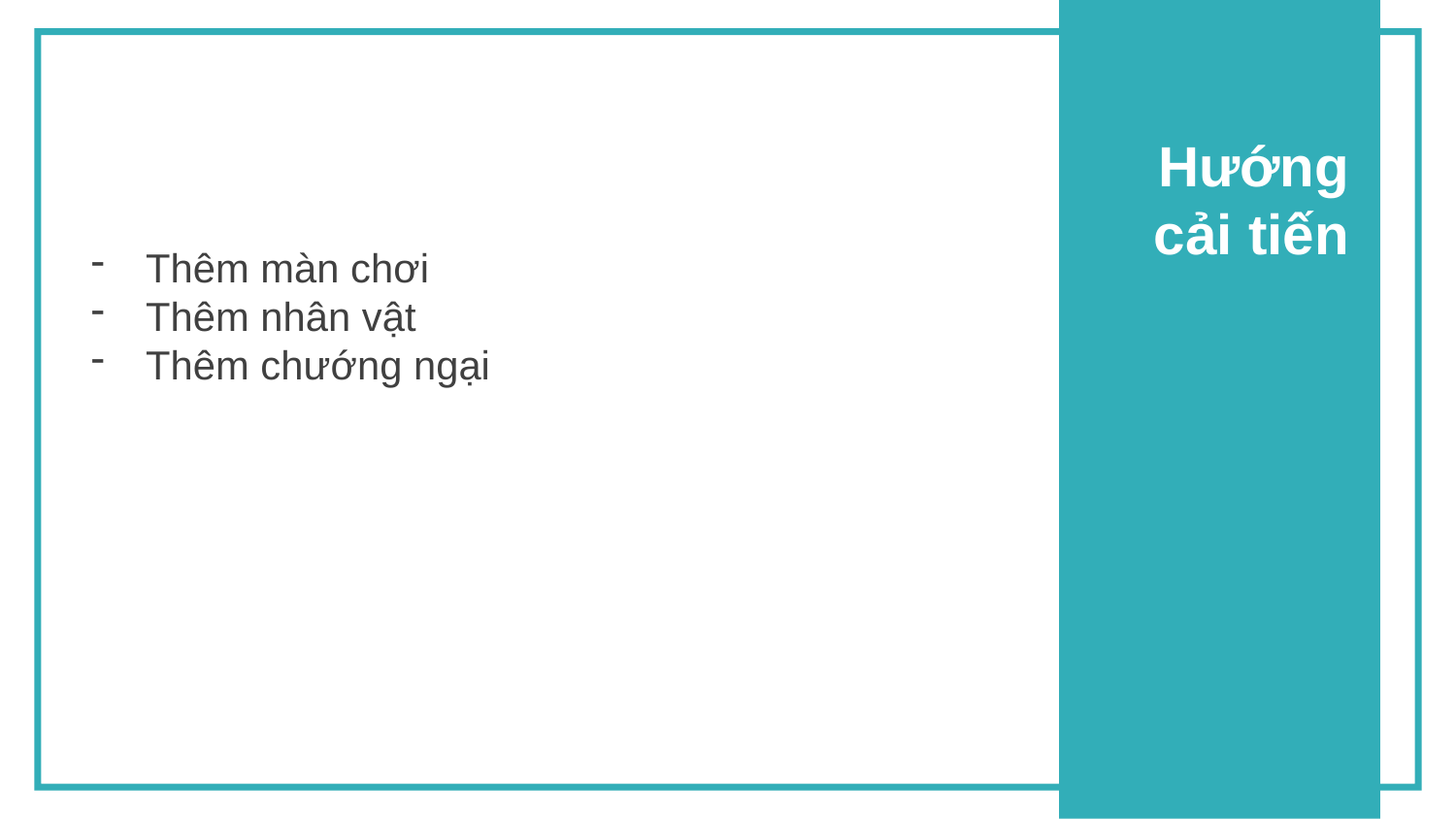

Hướng cải tiến
Thêm màn chơi
Thêm nhân vật
Thêm chướng ngại